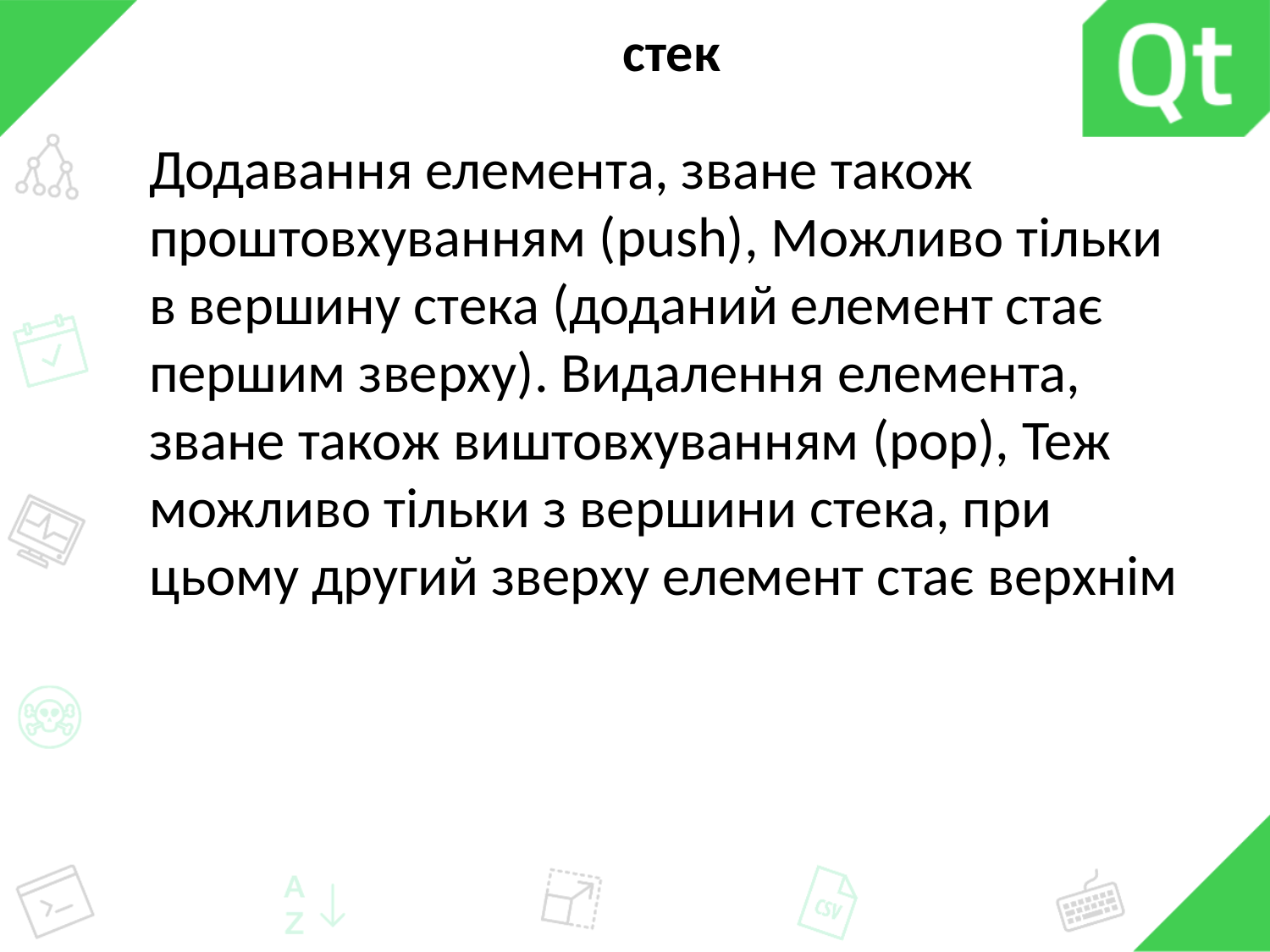

# стек
Додавання елемента, зване також проштовхуванням (push), Можливо тільки в вершину стека (доданий елемент стає першим зверху). Видалення елемента, зване також виштовхуванням (pop), Теж можливо тільки з вершини стека, при цьому другий зверху елемент стає верхнім